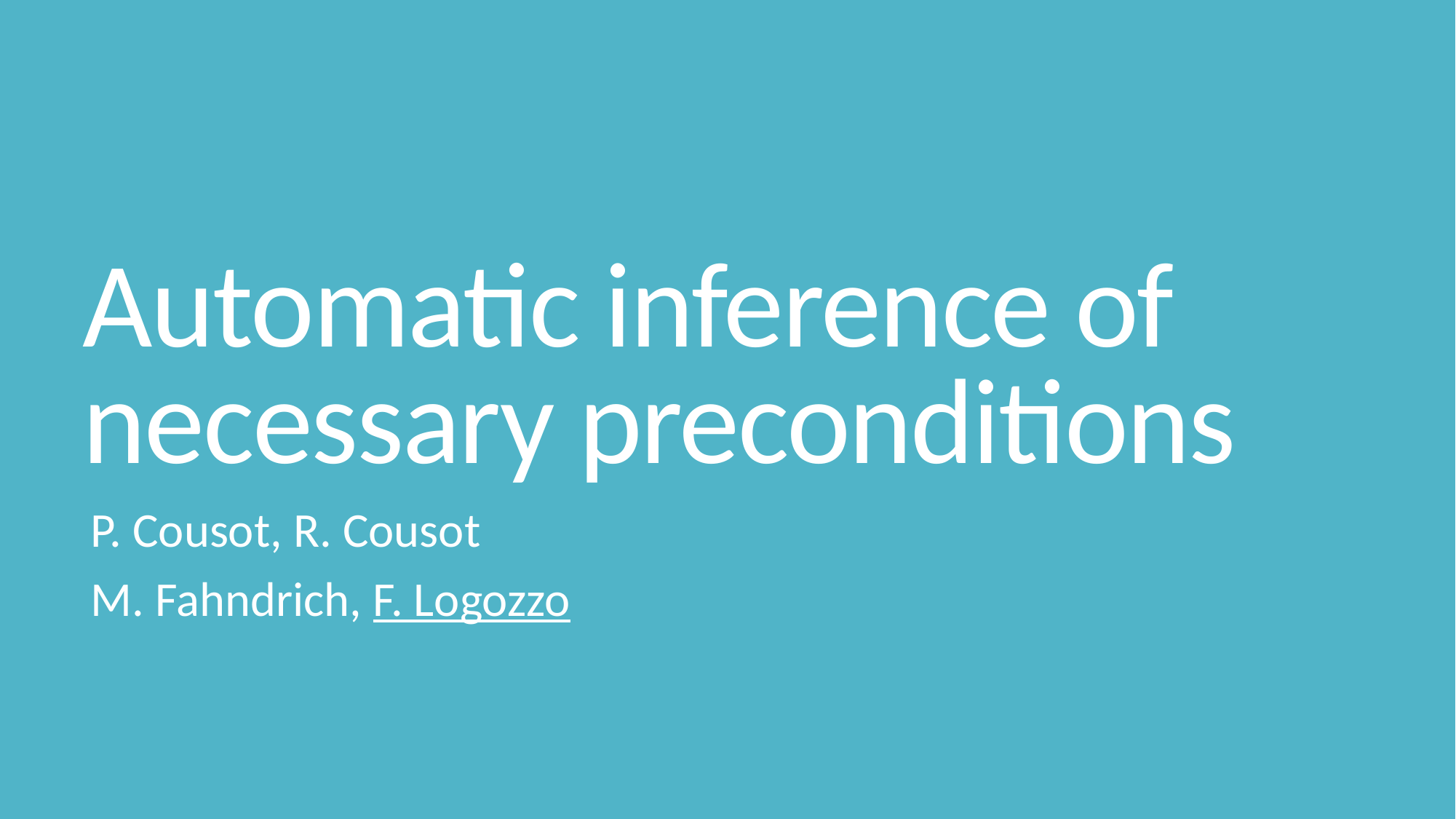

# Automatic inference of necessary preconditions
P. Cousot, R. Cousot
M. Fahndrich, F. Logozzo